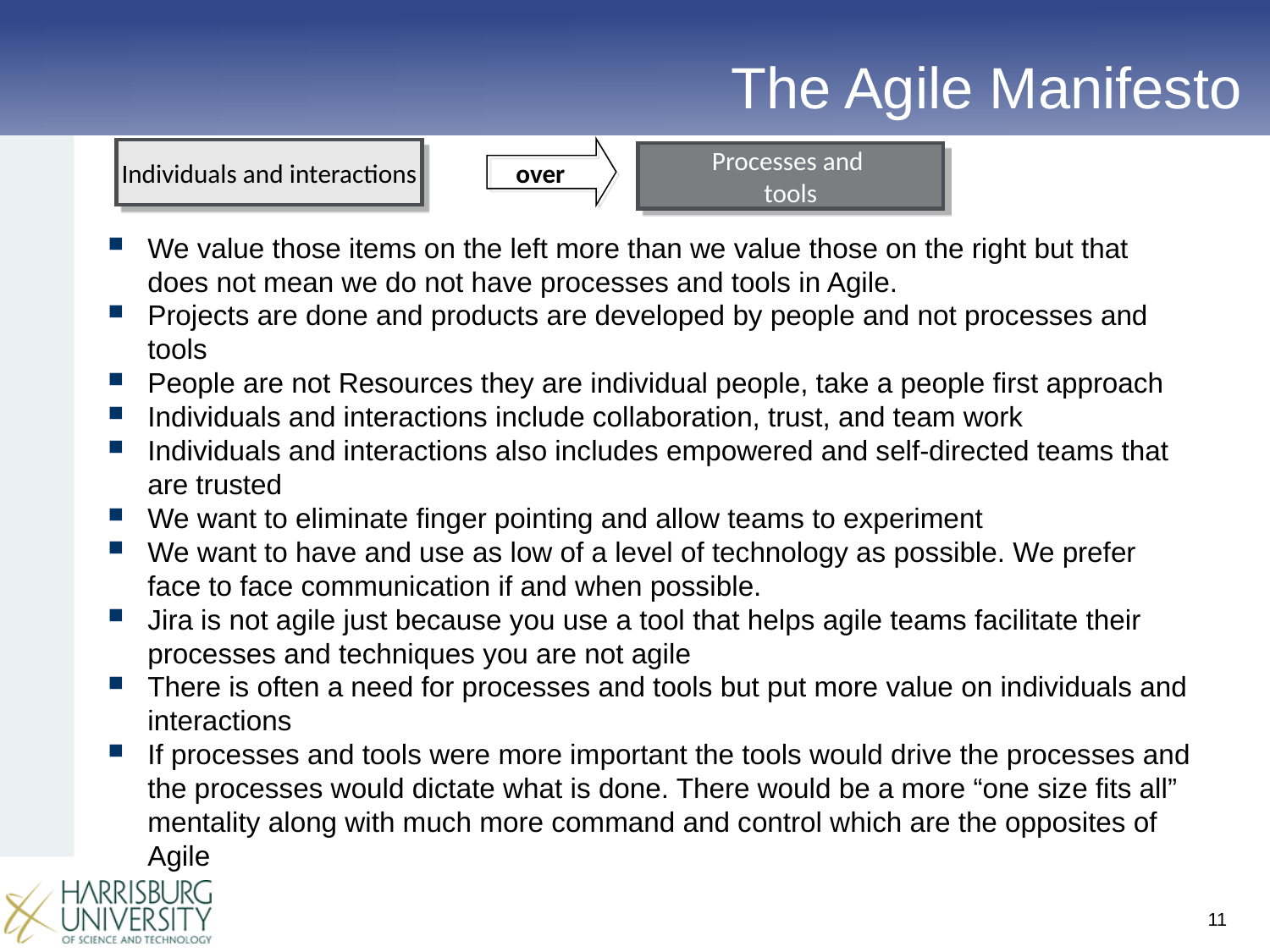

The Agile Manifesto

over
Individuals and interactions
Processes and
tools

We value those items on the left more than we value those on the right but that does not mean we do not have processes and tools in Agile.
Projects are done and products are developed by people and not processes and tools
People are not Resources they are individual people, take a people first approach
Individuals and interactions include collaboration, trust, and team work
Individuals and interactions also includes empowered and self-directed teams that are trusted
We want to eliminate finger pointing and allow teams to experiment
We want to have and use as low of a level of technology as possible. We prefer face to face communication if and when possible.
Jira is not agile just because you use a tool that helps agile teams facilitate their processes and techniques you are not agile
There is often a need for processes and tools but put more value on individuals and interactions
If processes and tools were more important the tools would drive the processes and the processes would dictate what is done. There would be a more “one size fits all” mentality along with much more command and control which are the opposites of Agile

11